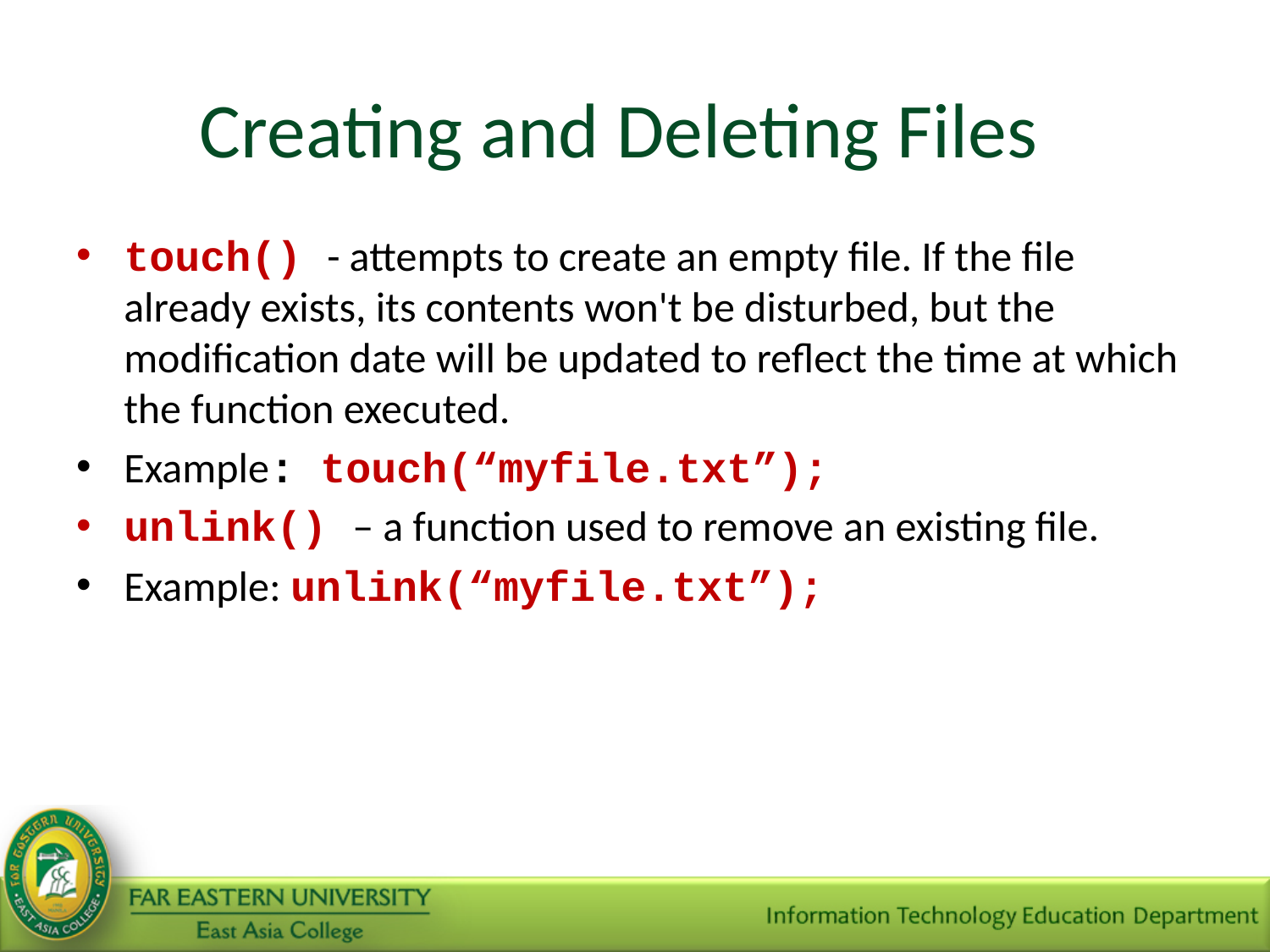

# Creating and Deleting Files
touch() - attempts to create an empty file. If the file already exists, its contents won't be disturbed, but the modification date will be updated to reflect the time at which the function executed.
Example: touch(“myfile.txt”);
unlink() – a function used to remove an existing file.
Example: unlink(“myfile.txt”);